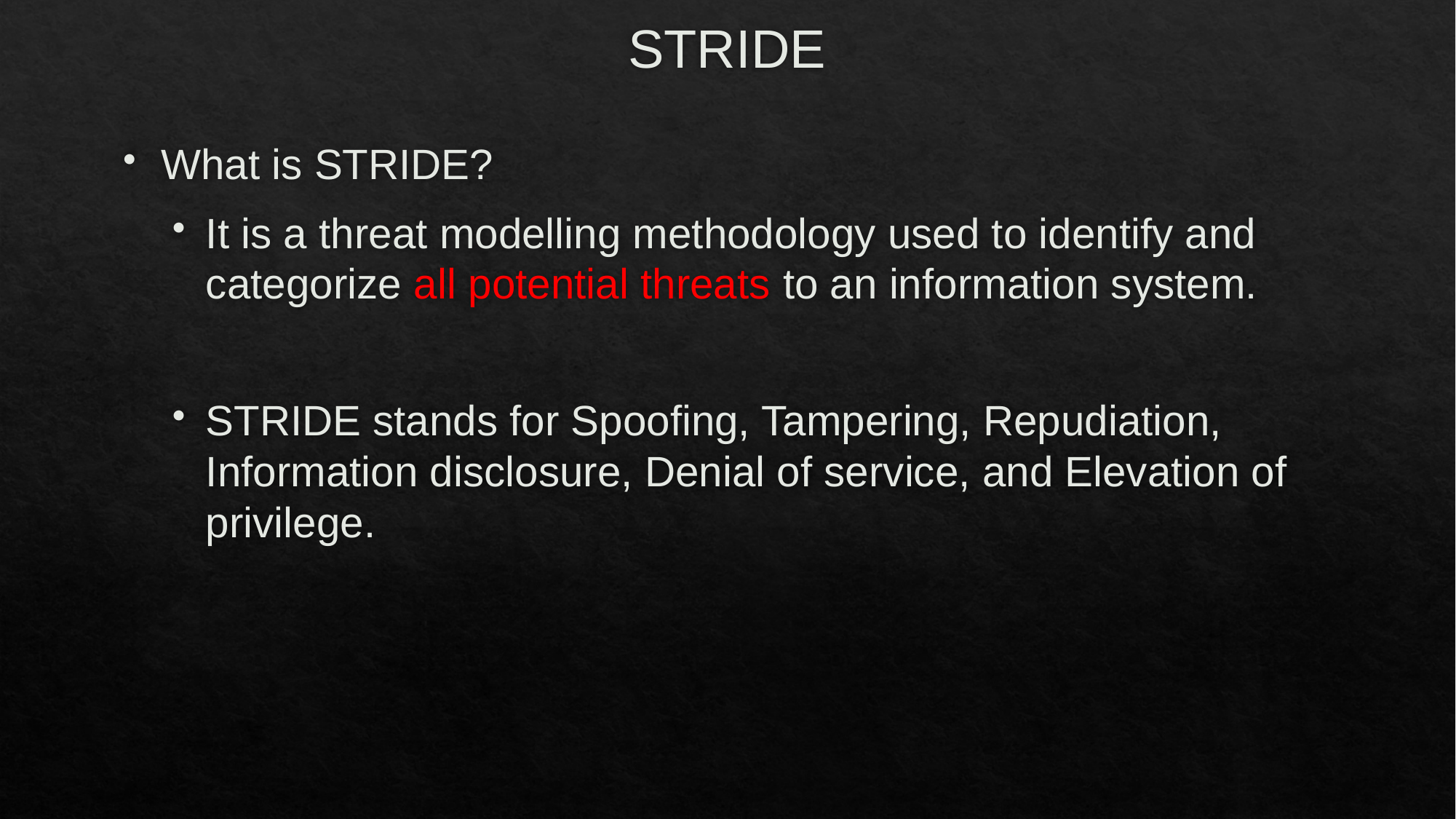

# STRIDE
What is STRIDE?
It is a threat modelling methodology used to identify and categorize all potential threats to an information system.

STRIDE stands for Spoofing, Tampering, Repudiation, Information disclosure, Denial of service, and Elevation of privilege.